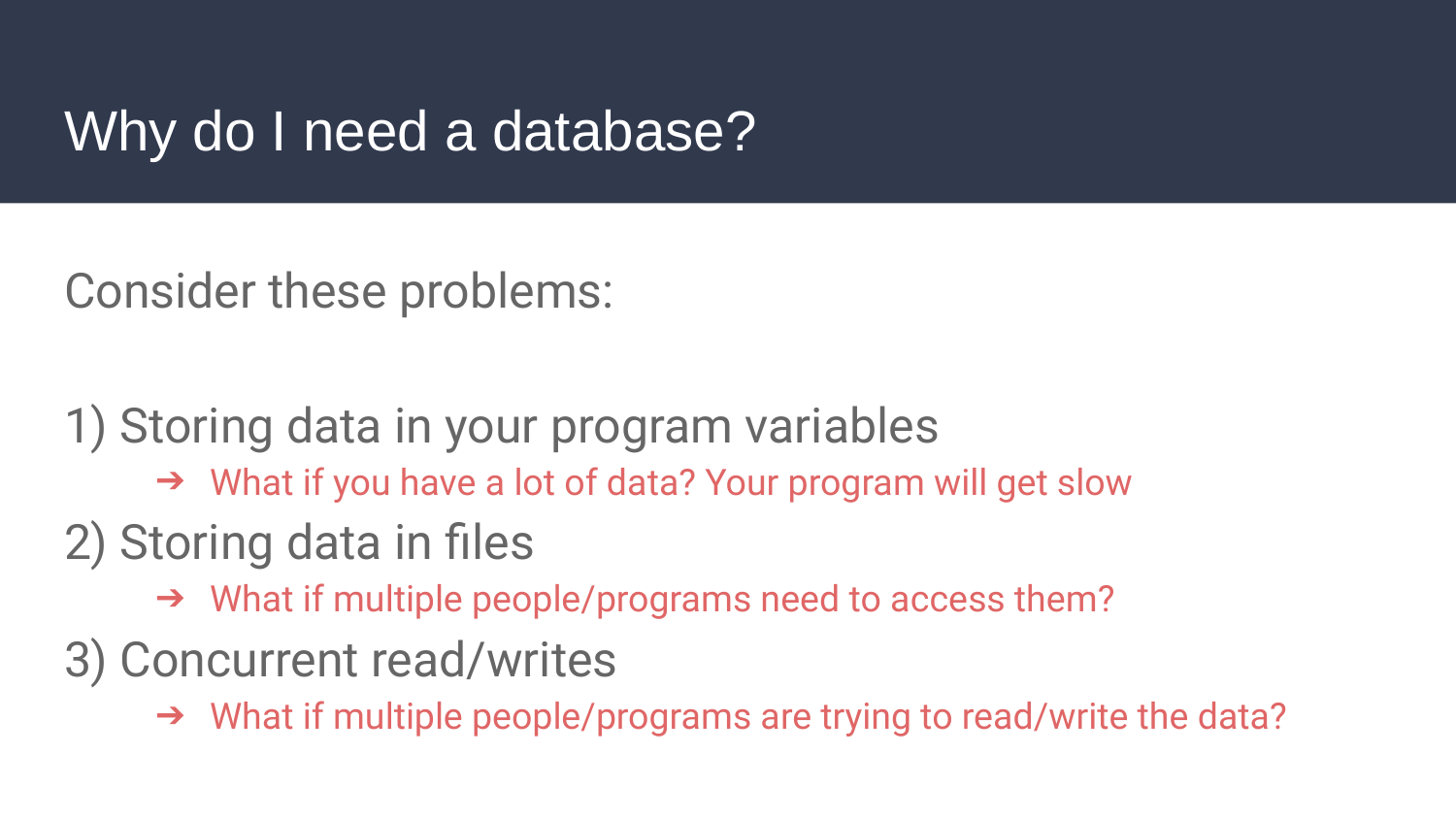

# Why do I need a database?
Consider these problems:

1) Storing data in your program variables
What if you have a lot of data? Your program will get slow
2) Storing data in files
What if multiple people/programs need to access them?
3) Concurrent read/writes
What if multiple people/programs are trying to read/write the data?